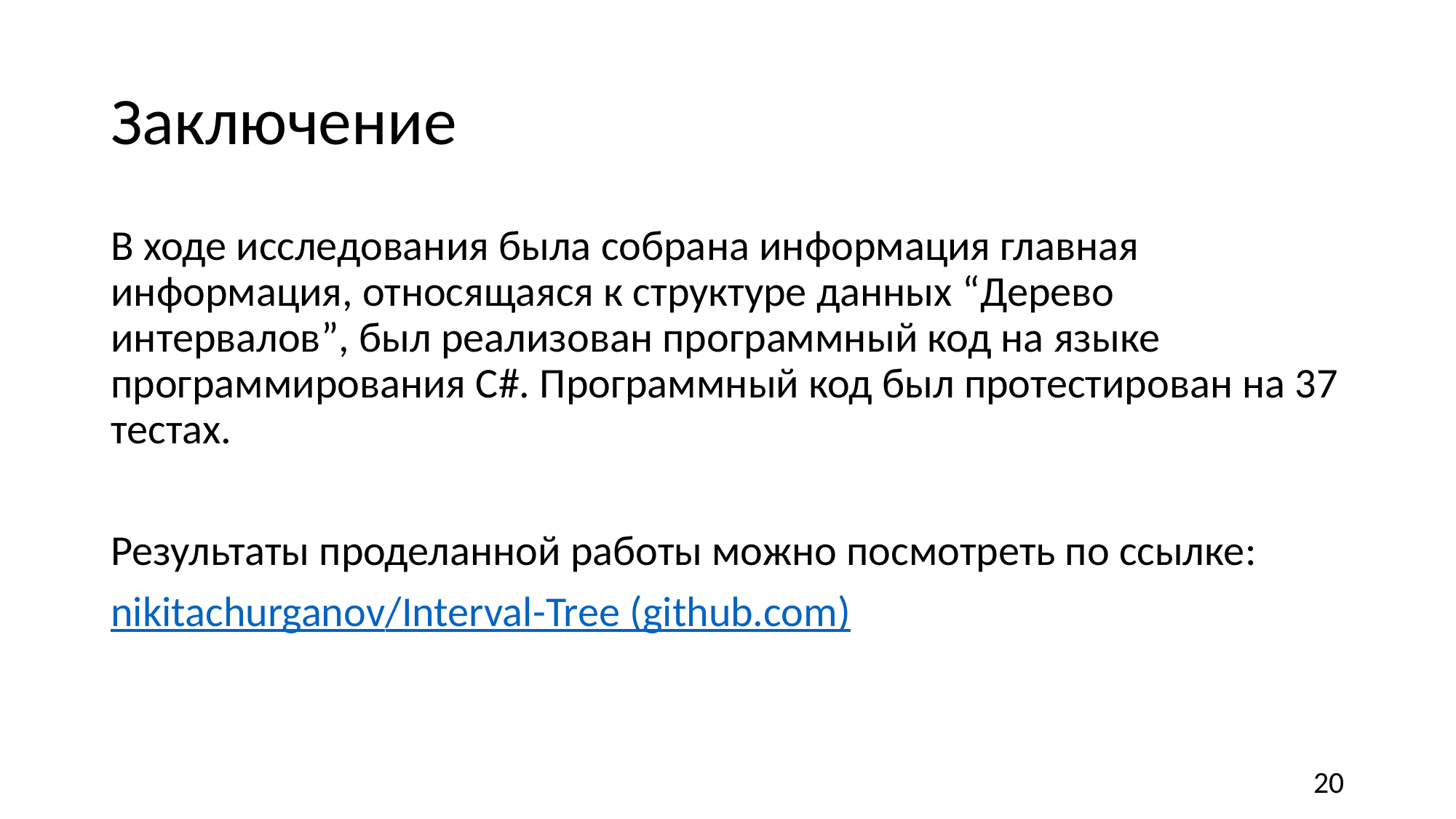

# Заключение
В ходе исследования была собрана информация главная информация, относящаяся к структуре данных “Дерево интервалов”, был реализован программный код на языке программирования C#. Программный код был протестирован на 37 тестах.

Результаты проделанной работы можно посмотреть по ссылке:
nikitachurganov/Interval-Tree (github.com)
20